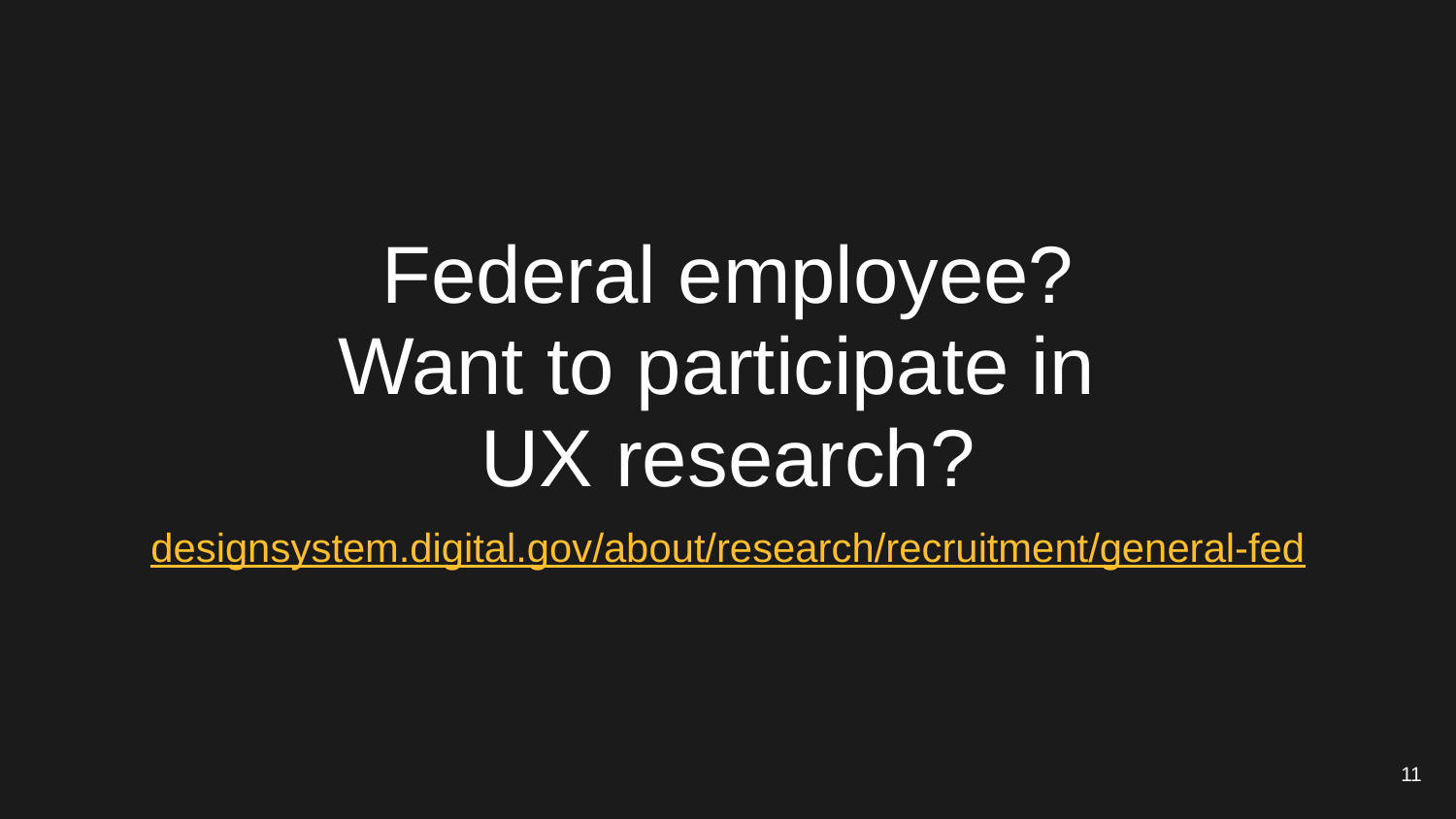

# Federal employee? Want to participate in UX research?
designsystem.digital.gov/about/research/recruitment/general-fed
11